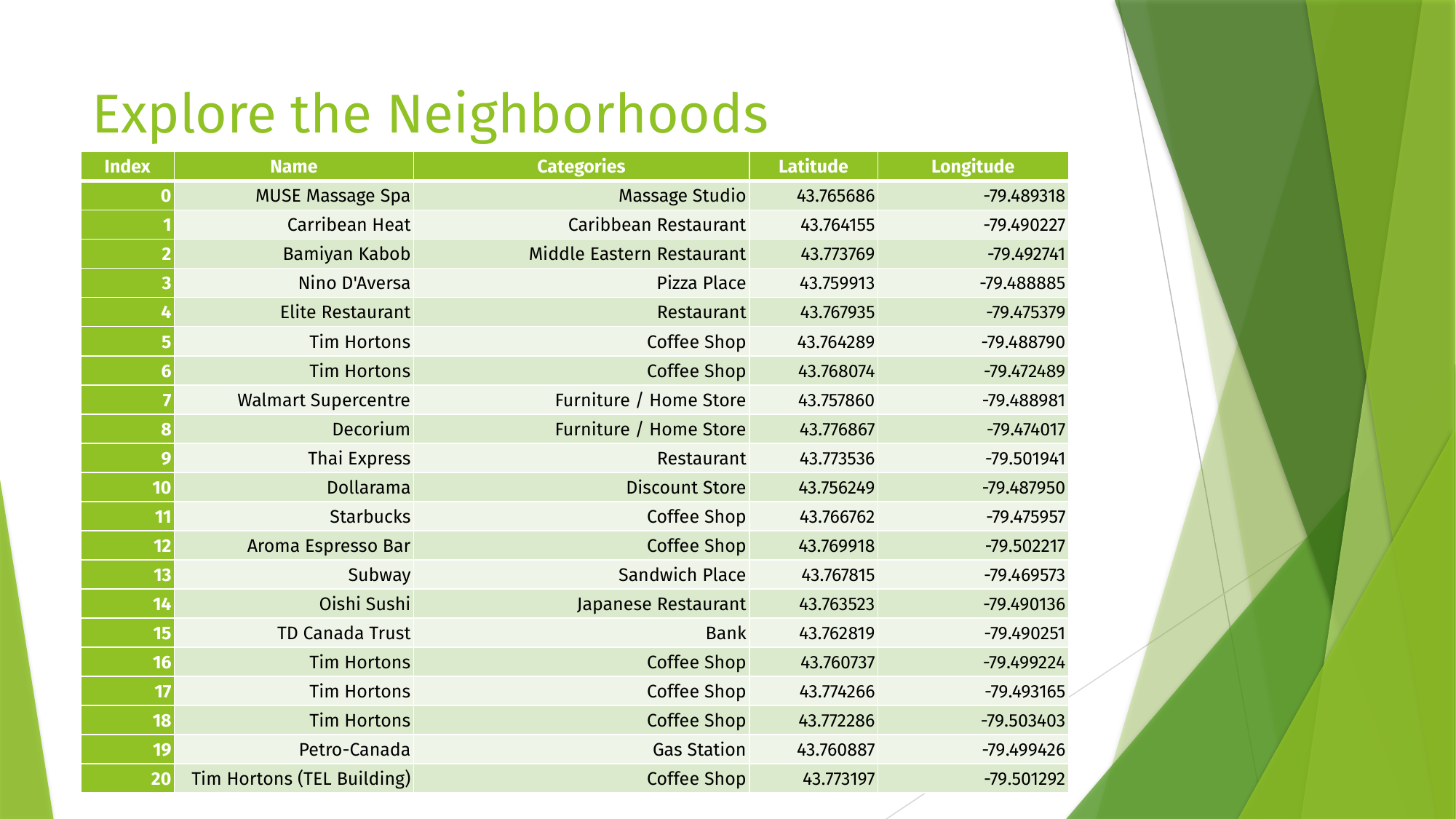

# Explore the Neighborhoods
| Index | Name | Categories | Latitude | Longitude |
| --- | --- | --- | --- | --- |
| 0 | MUSE Massage Spa | Massage Studio | 43.765686 | -79.489318 |
| 1 | Carribean Heat | Caribbean Restaurant | 43.764155 | -79.490227 |
| 2 | Bamiyan Kabob | Middle Eastern Restaurant | 43.773769 | -79.492741 |
| 3 | Nino D'Aversa | Pizza Place | 43.759913 | -79.488885 |
| 4 | Elite Restaurant | Restaurant | 43.767935 | -79.475379 |
| 5 | Tim Hortons | Coffee Shop | 43.764289 | -79.488790 |
| 6 | Tim Hortons | Coffee Shop | 43.768074 | -79.472489 |
| 7 | Walmart Supercentre | Furniture / Home Store | 43.757860 | -79.488981 |
| 8 | Decorium | Furniture / Home Store | 43.776867 | -79.474017 |
| 9 | Thai Express | Restaurant | 43.773536 | -79.501941 |
| 10 | Dollarama | Discount Store | 43.756249 | -79.487950 |
| 11 | Starbucks | Coffee Shop | 43.766762 | -79.475957 |
| 12 | Aroma Espresso Bar | Coffee Shop | 43.769918 | -79.502217 |
| 13 | Subway | Sandwich Place | 43.767815 | -79.469573 |
| 14 | Oishi Sushi | Japanese Restaurant | 43.763523 | -79.490136 |
| 15 | TD Canada Trust | Bank | 43.762819 | -79.490251 |
| 16 | Tim Hortons | Coffee Shop | 43.760737 | -79.499224 |
| 17 | Tim Hortons | Coffee Shop | 43.774266 | -79.493165 |
| 18 | Tim Hortons | Coffee Shop | 43.772286 | -79.503403 |
| 19 | Petro-Canada | Gas Station | 43.760887 | -79.499426 |
| 20 | Tim Hortons (TEL Building) | Coffee Shop | 43.773197 | -79.501292 |